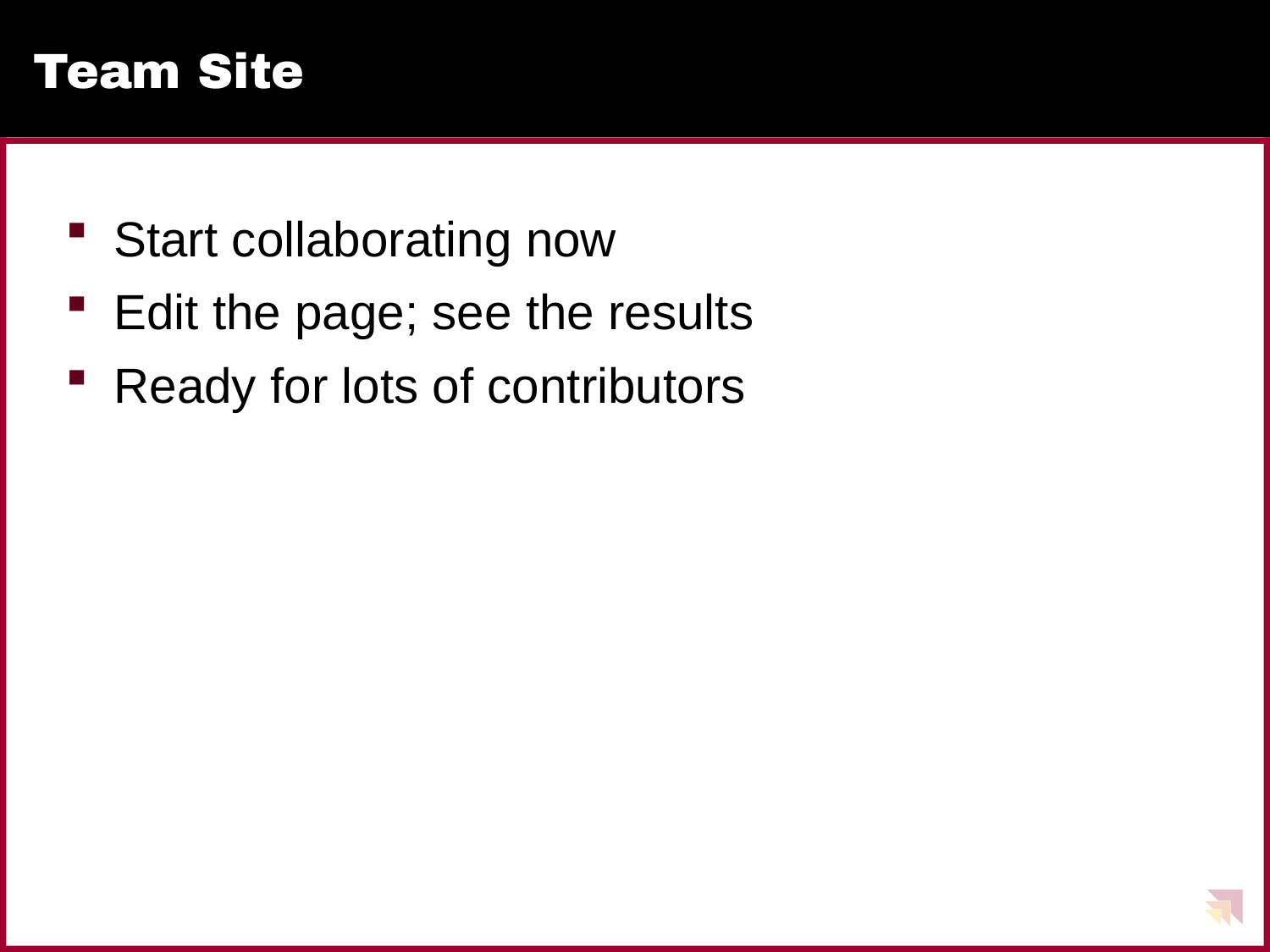

# Team Site
Start collaborating now
Edit the page; see the results
Ready for lots of contributors